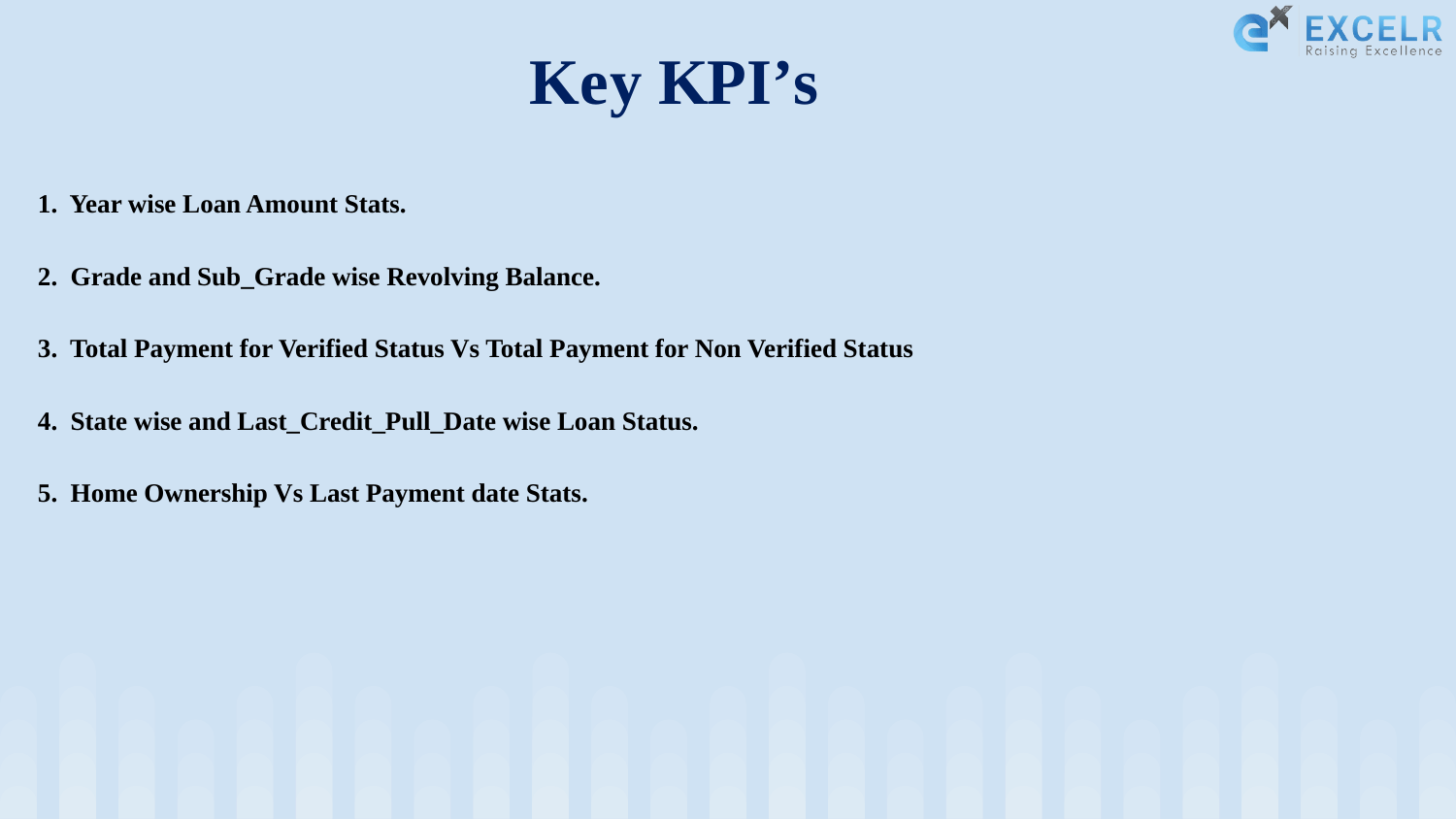

# Key KPI’s

1.  Year wise Loan Amount Stats.

2.  Grade and Sub_Grade wise Revolving Balance.

3.  Total Payment for Verified Status Vs Total Payment for Non Verified Status

4.  State wise and Last_Credit_Pull_Date wise Loan Status.

5.  Home Ownership Vs Last Payment date Stats.